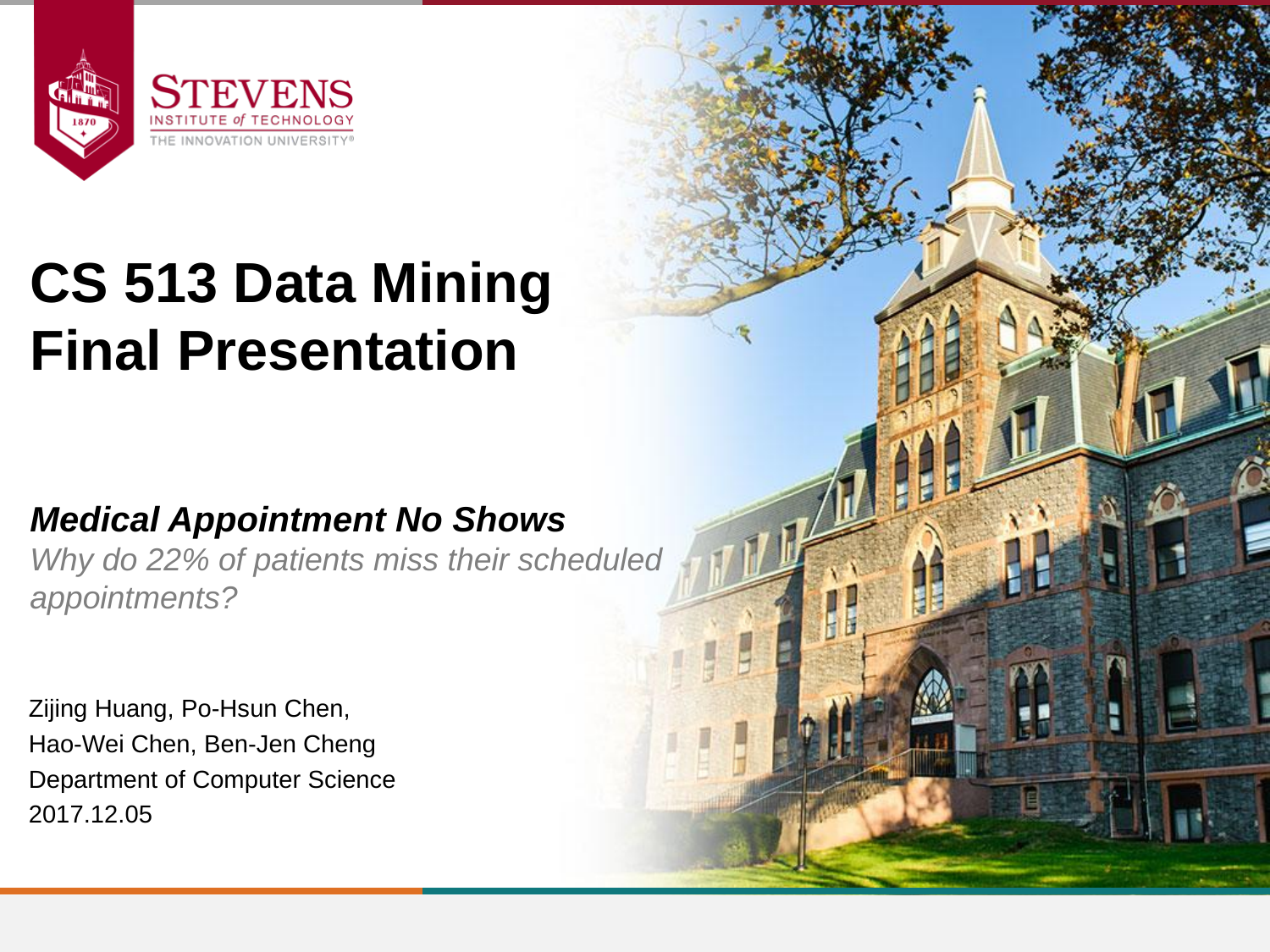

CS 513 Data Mining
Final Presentation
Medical Appointment No Shows
Why do 22% of patients miss their scheduled appointments?
Zijing Huang, Po-Hsun Chen,
Hao-Wei Chen, Ben-Jen Cheng
Department of Computer Science
2017.12.05